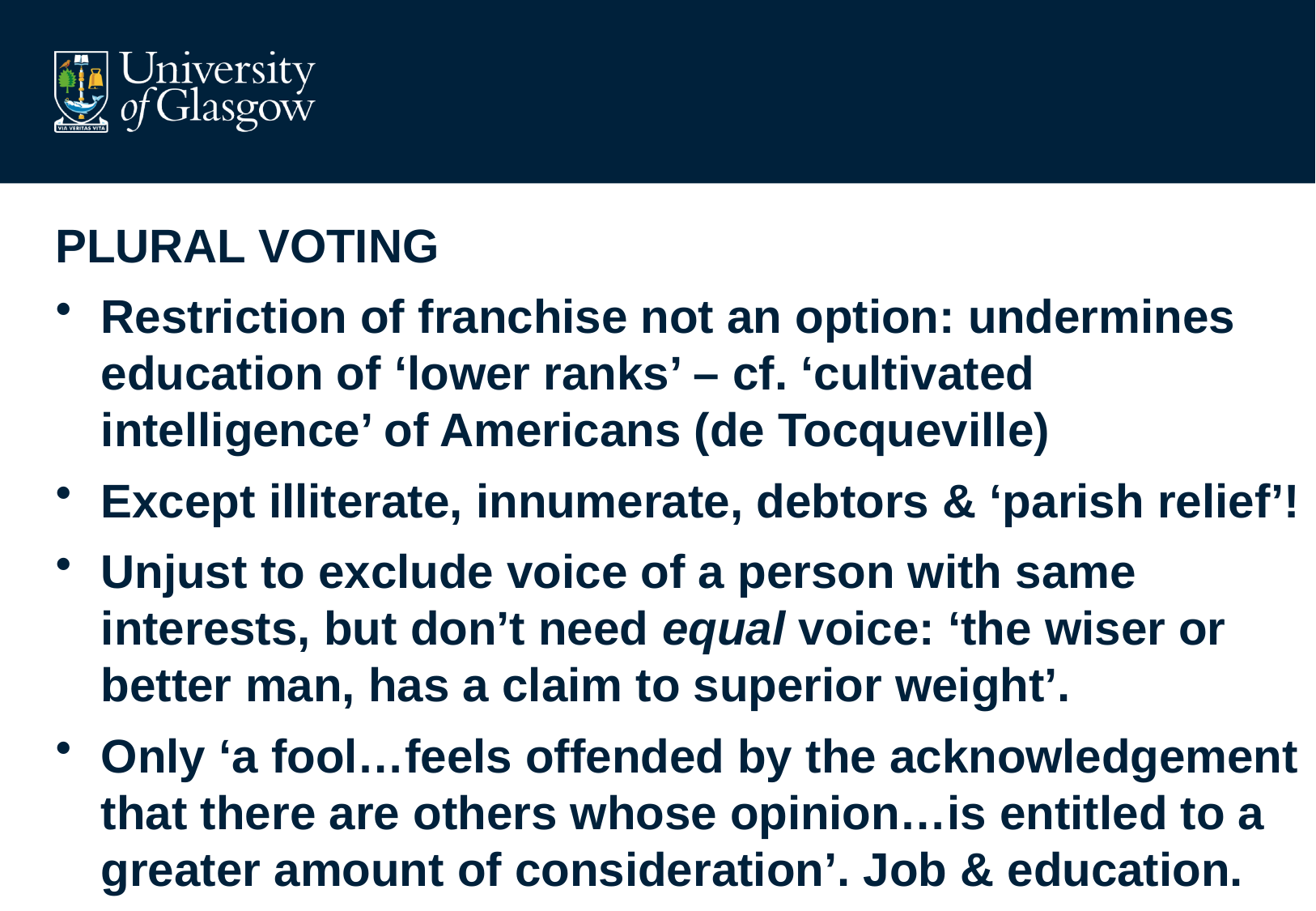

#
PLURAL VOTING
Restriction of franchise not an option: undermines education of ‘lower ranks’ – cf. ‘cultivated intelligence’ of Americans (de Tocqueville)
Except illiterate, innumerate, debtors & ‘parish relief’!
Unjust to exclude voice of a person with same interests, but don’t need equal voice: ‘the wiser or better man, has a claim to superior weight’.
Only ‘a fool…feels offended by the acknowledgement that there are others whose opinion…is entitled to a greater amount of consideration’. Job & education.